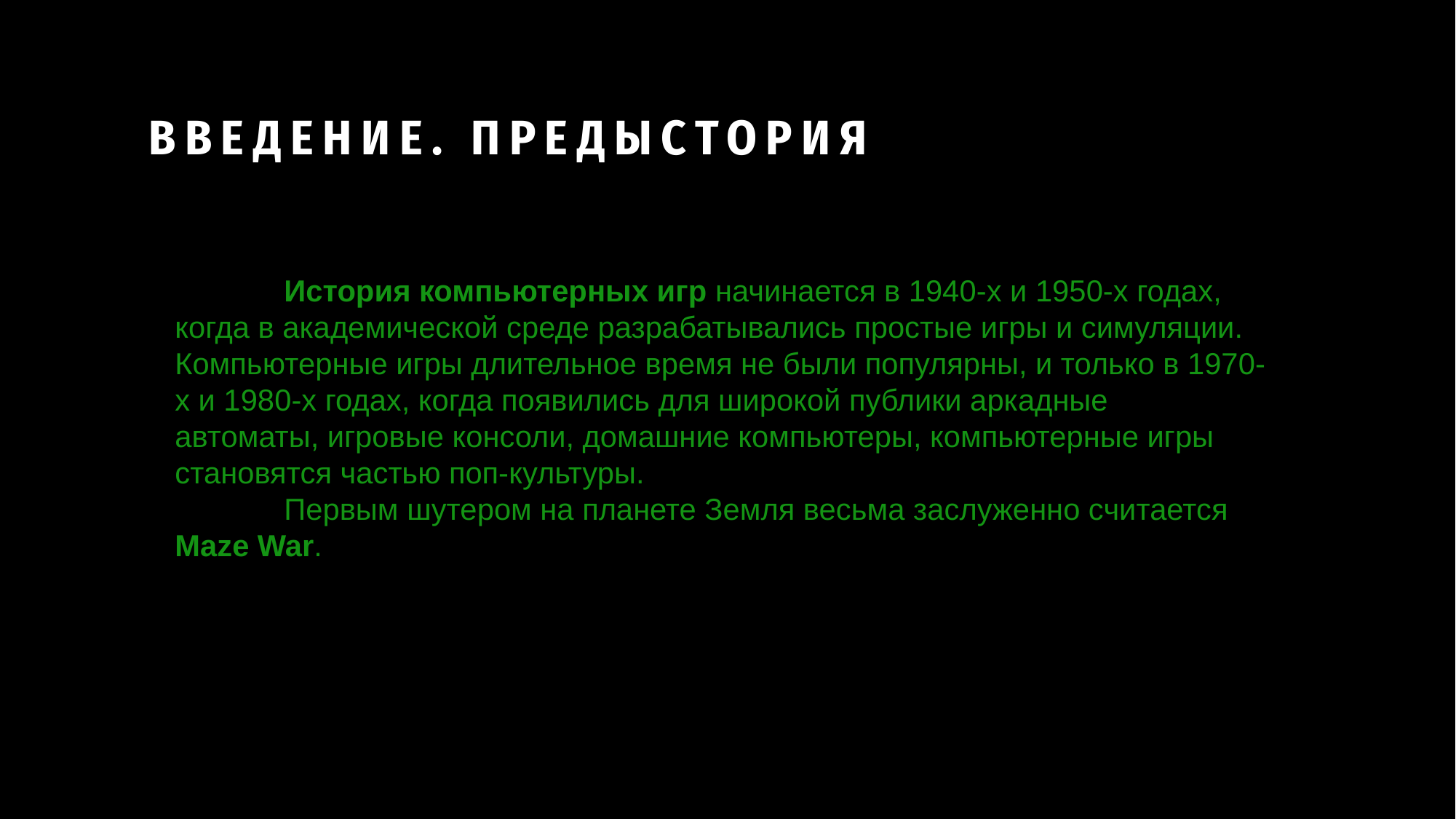

# Введение. Предыстория
	История компьютерных игр начинается в 1940-х и 1950-х годах, когда в академической среде разрабатывались простые игры и симуляции. Компьютерные игры длительное время не были популярны, и только в 1970-х и 1980-х годах, когда появились для широкой публики аркадные автоматы, игровые консоли, домашние компьютеры, компьютерные игры становятся частью поп-культуры.
	Первым шутером на планете Земля весьма заслуженно считается Maze War.